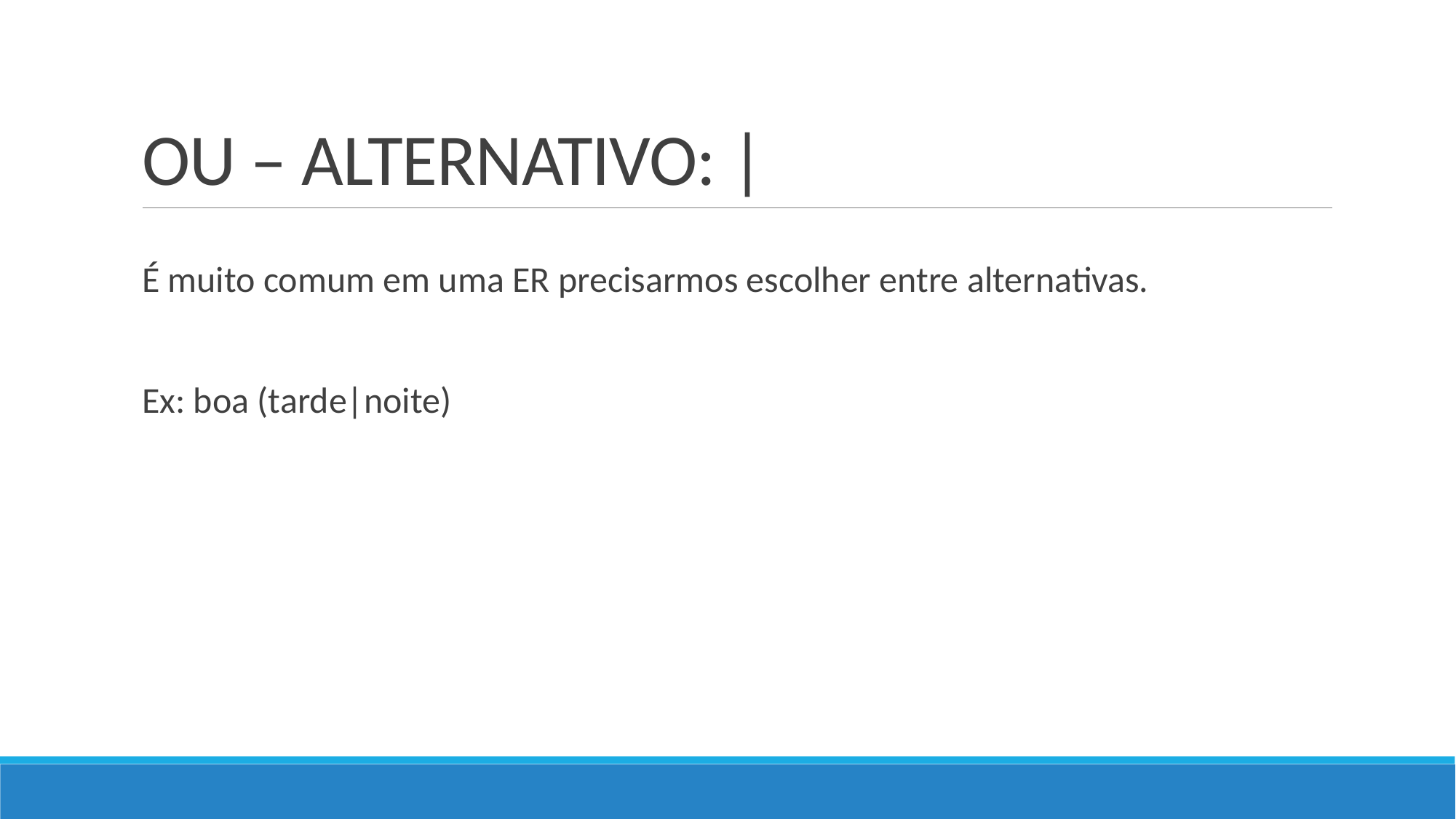

# OU – ALTERNATIVO: |
É muito comum em uma ER precisarmos escolher entre alternativas.

Ex: boa (tarde|noite)